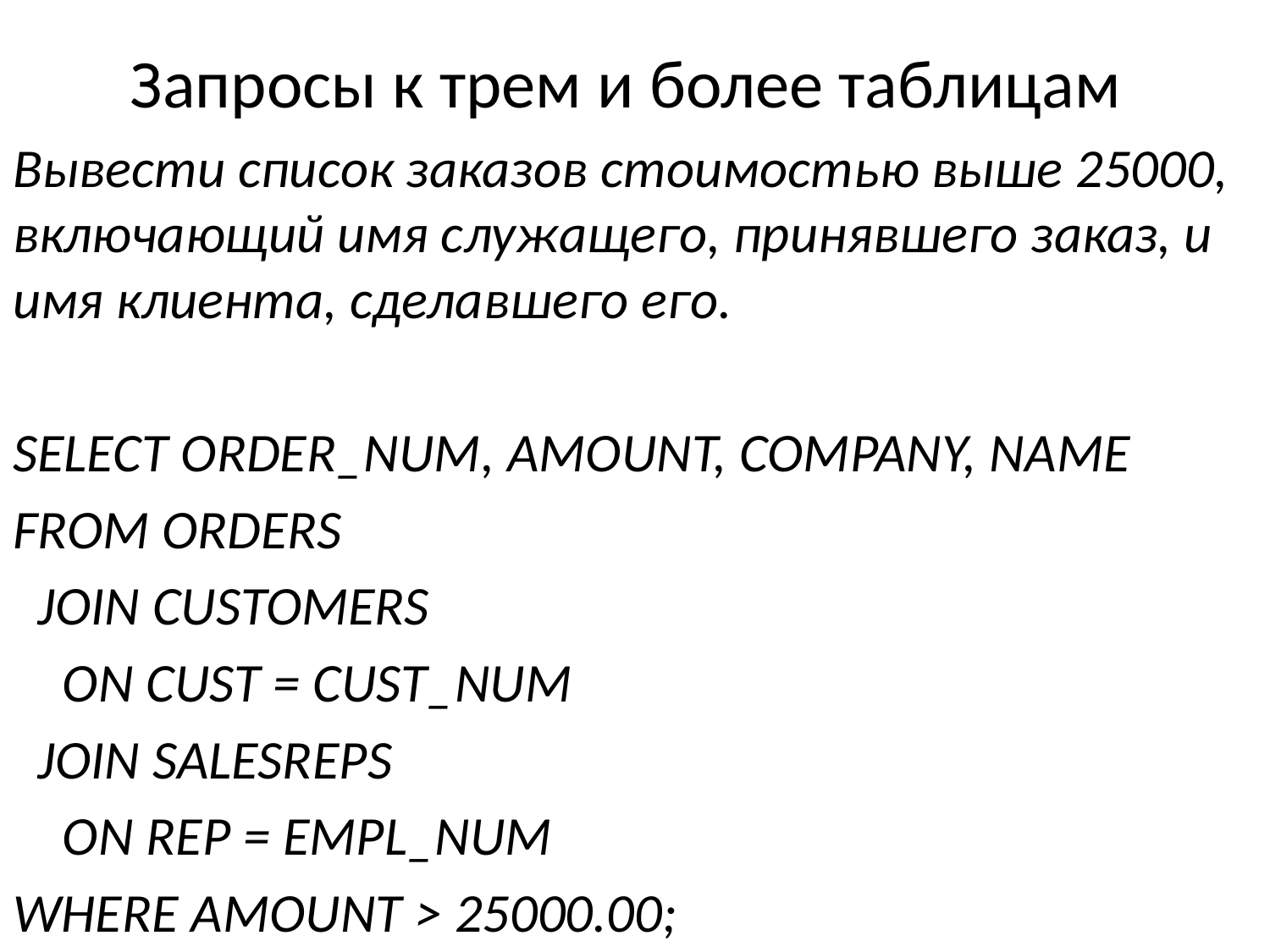

# Запросы к трем и более таблицам
Вывести список заказов стоимостью выше 25000, включающий имя служащего, принявшего заказ, и имя клиента, сделавшего его.

SELECT ORDER_NUM, AMOUNT, COMPANY, NAME
FROM ORDERS
  JOIN CUSTOMERS
    ON CUST = CUST_NUM
  JOIN SALESREPS
    ON REP = EMPL_NUM
WHERE AMOUNT > 25000.00;